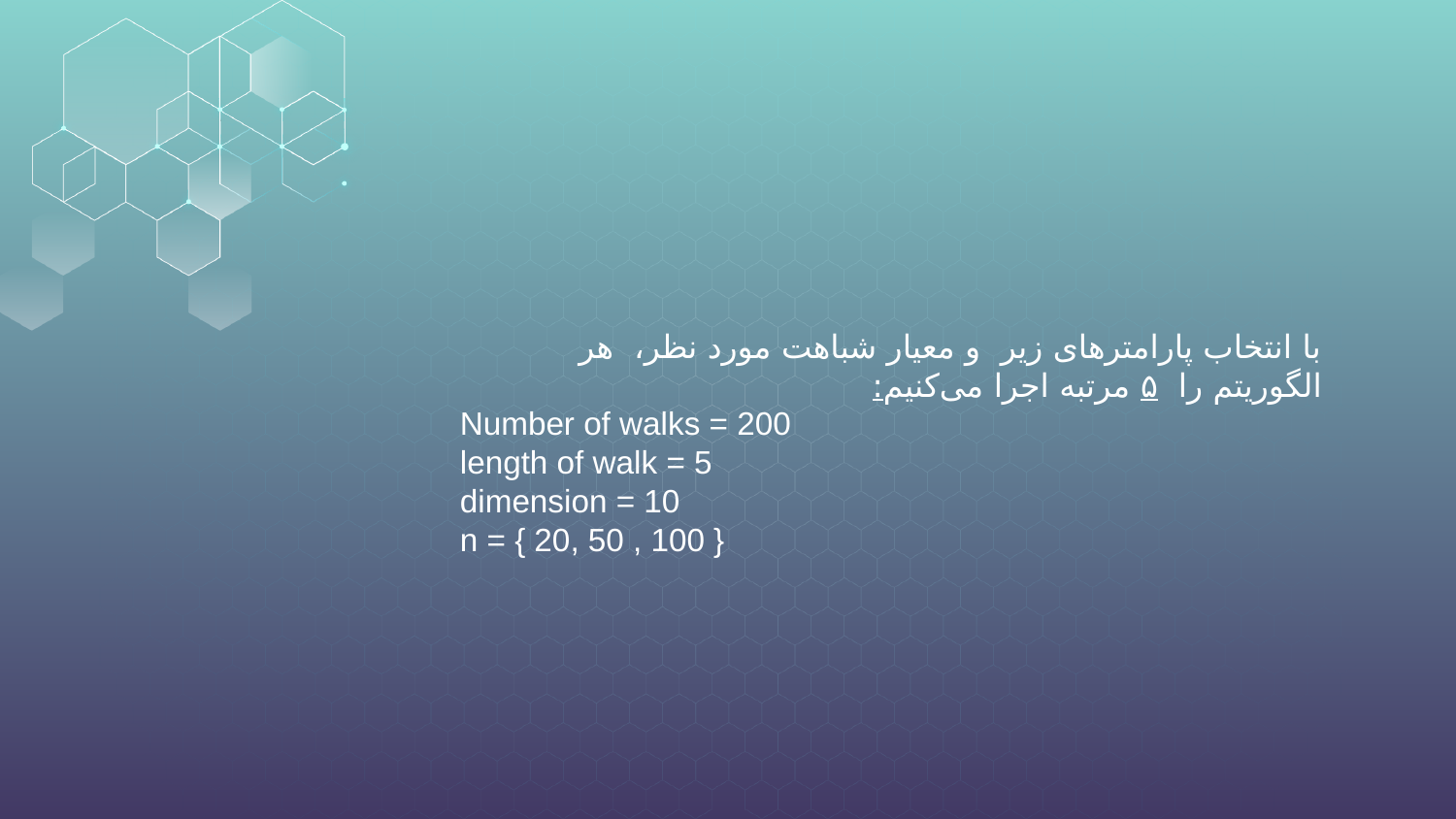

# با انتخاب پارامترهای زیر  و معیار شباهت مورد نظر،  هر الگوریتم را  ۵ مرتبه اجرا می‌کنیم:
Number of walks = 200
length of walk = 5
dimension = 10
n = { 20, 50 , 100 }